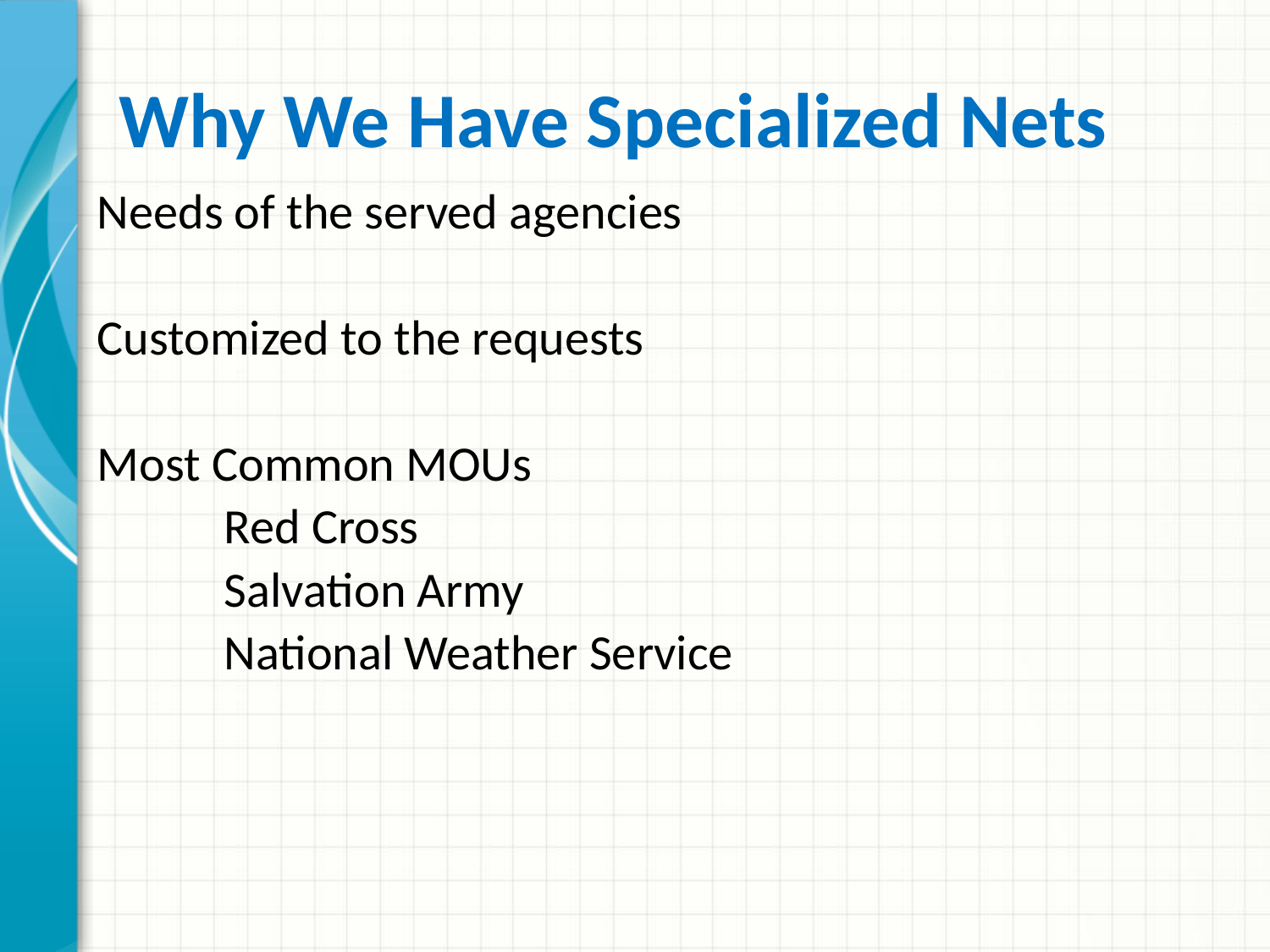

# Why We Have Specialized Nets
Needs of the served agencies

Customized to the requests

Most Common MOUs
	Red Cross
	Salvation Army
	National Weather Service